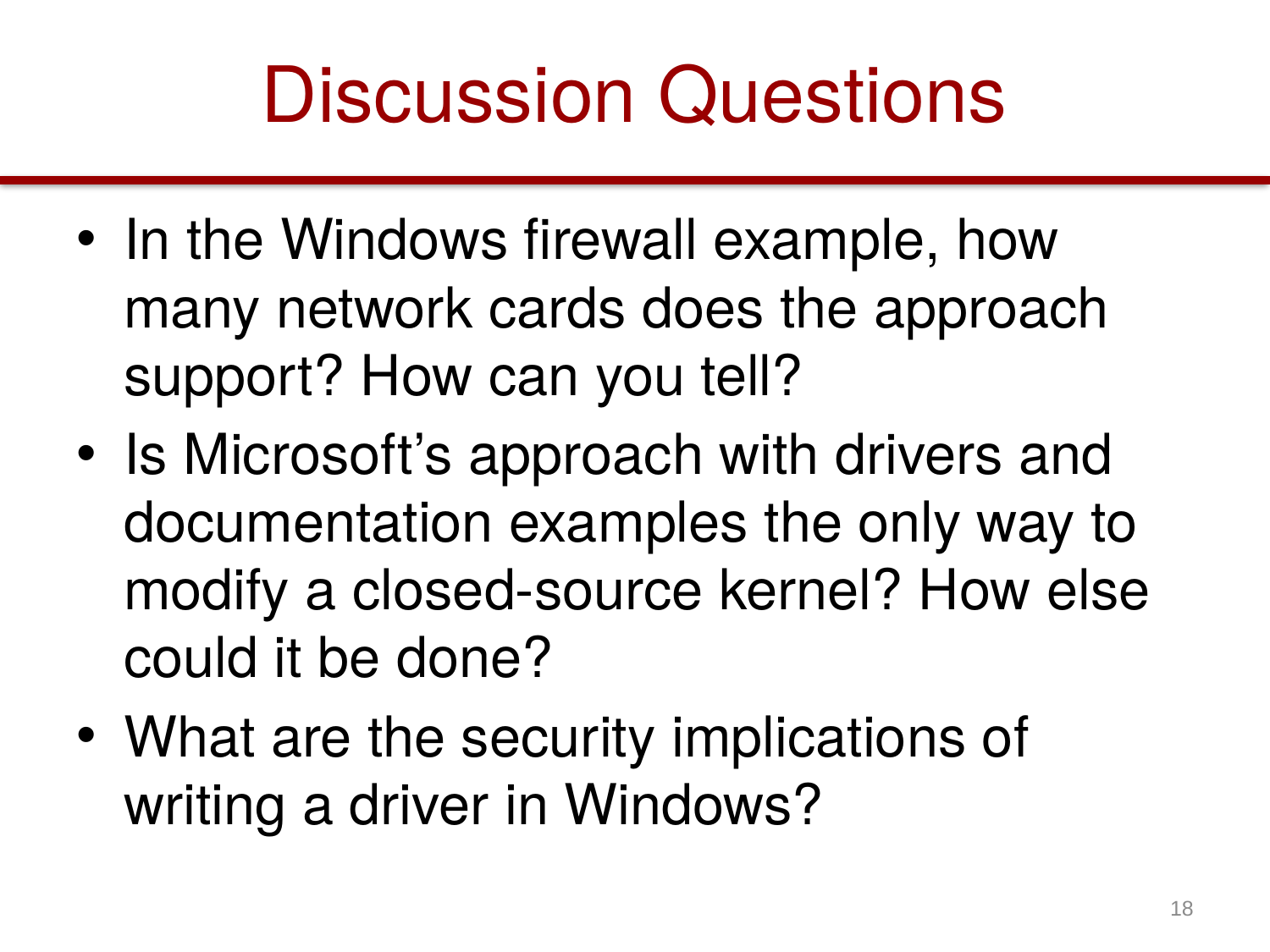

# Discussion Questions
In the Windows firewall example, how many network cards does the approach support? How can you tell?
Is Microsoft’s approach with drivers and documentation examples the only way to modify a closed-source kernel? How else could it be done?
What are the security implications of writing a driver in Windows?
18